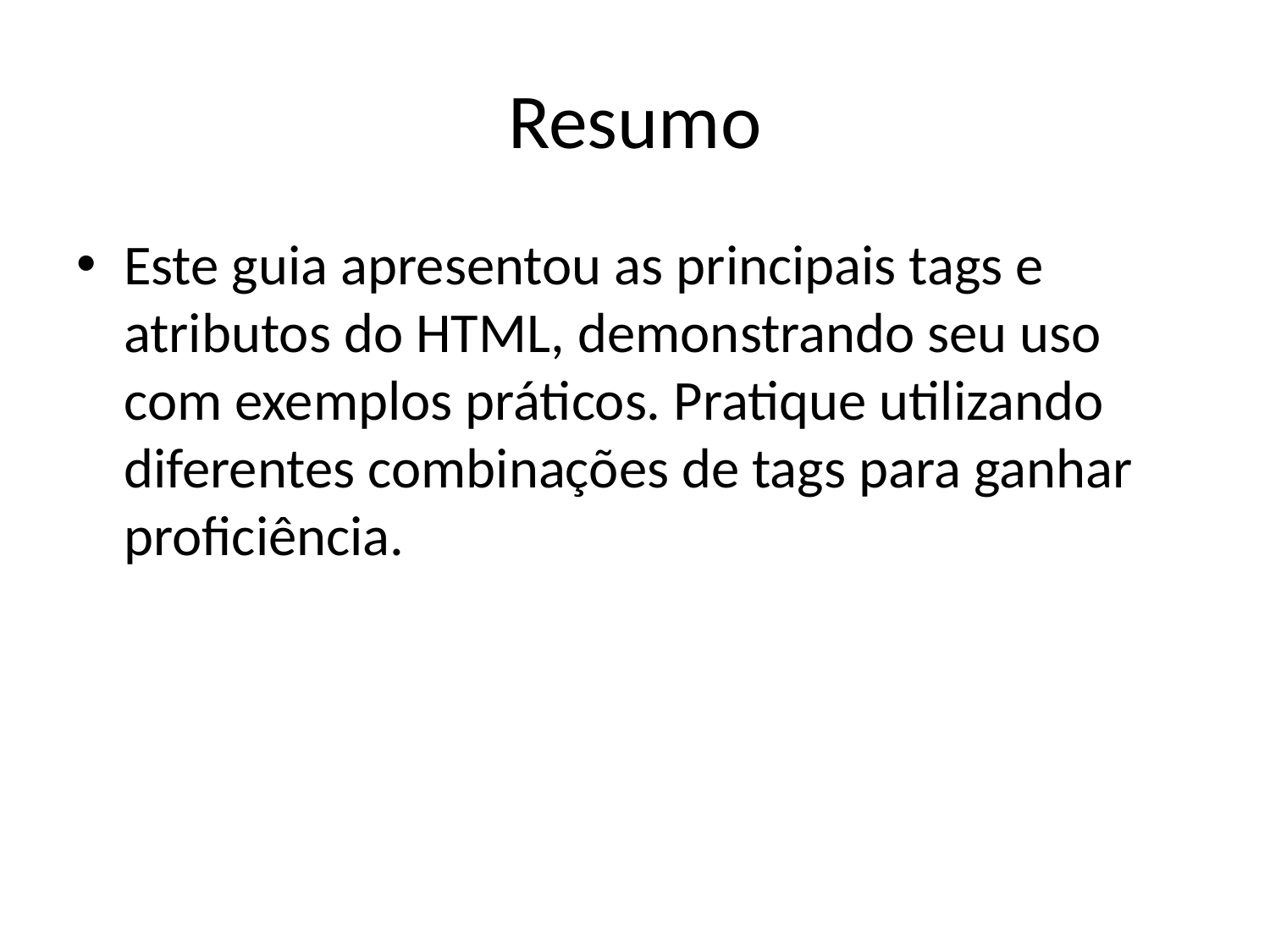

# Resumo
Este guia apresentou as principais tags e atributos do HTML, demonstrando seu uso com exemplos práticos. Pratique utilizando diferentes combinações de tags para ganhar proficiência.